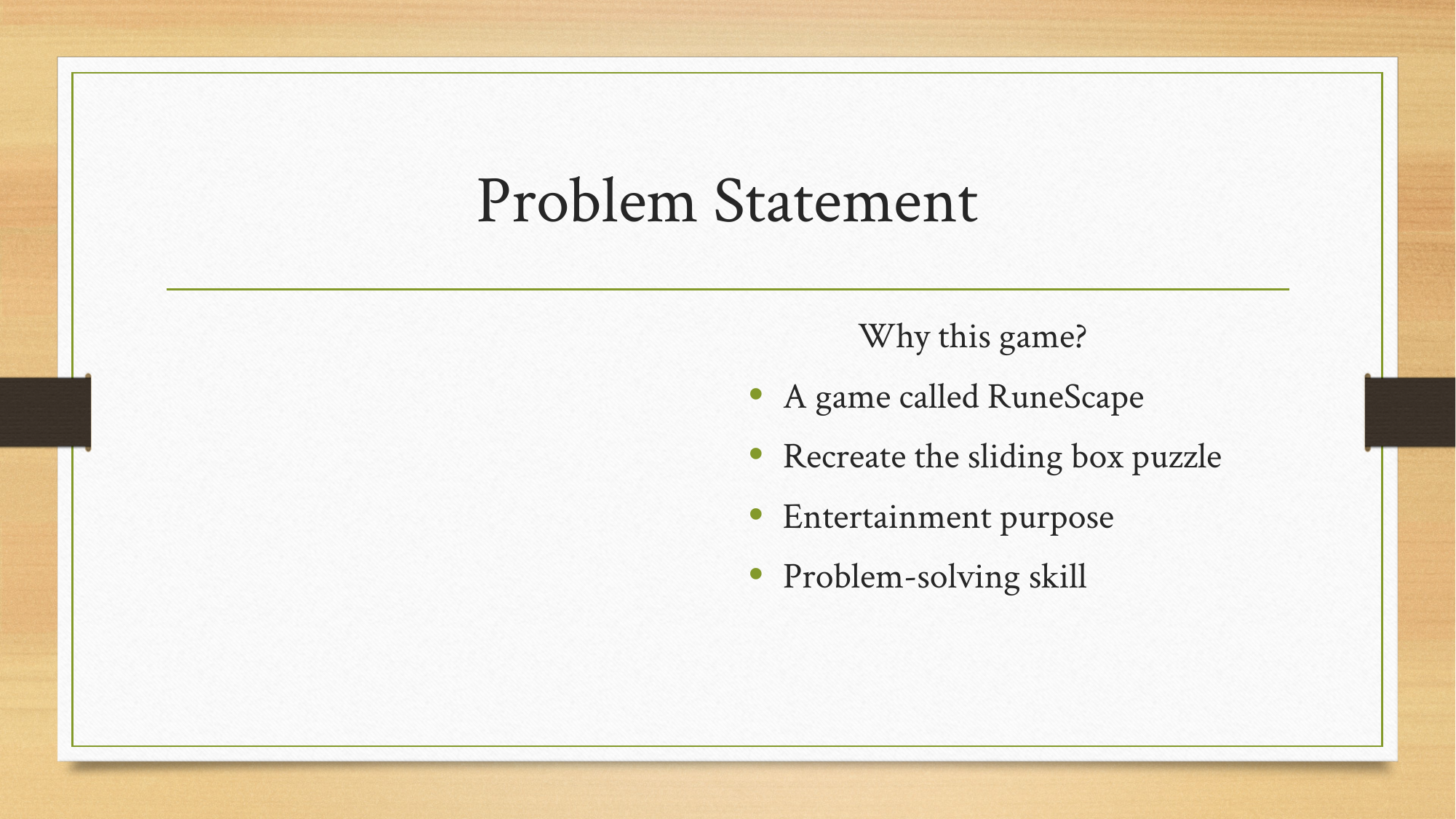

# Problem Statement

	Why this game?
A game called RuneScape
Recreate the sliding box puzzle
Entertainment purpose
Problem-solving skill